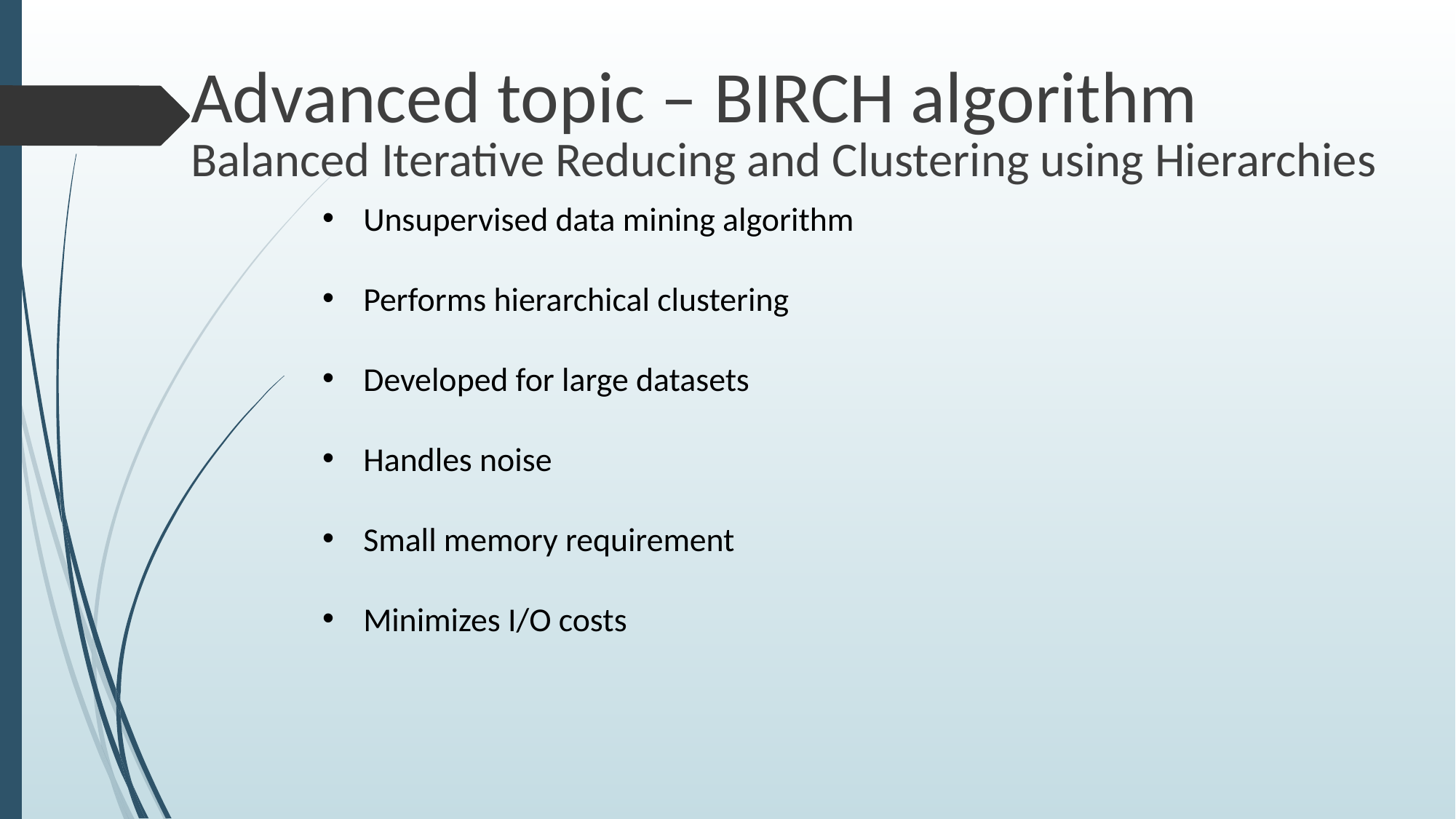

# Advanced topic – BIRCH algorithm Balanced Iterative Reducing and Clustering using Hierarchies
Unsupervised data mining algorithm

Performs hierarchical clustering

Developed for large datasets

Handles noise

Small memory requirement

Minimizes I/O costs